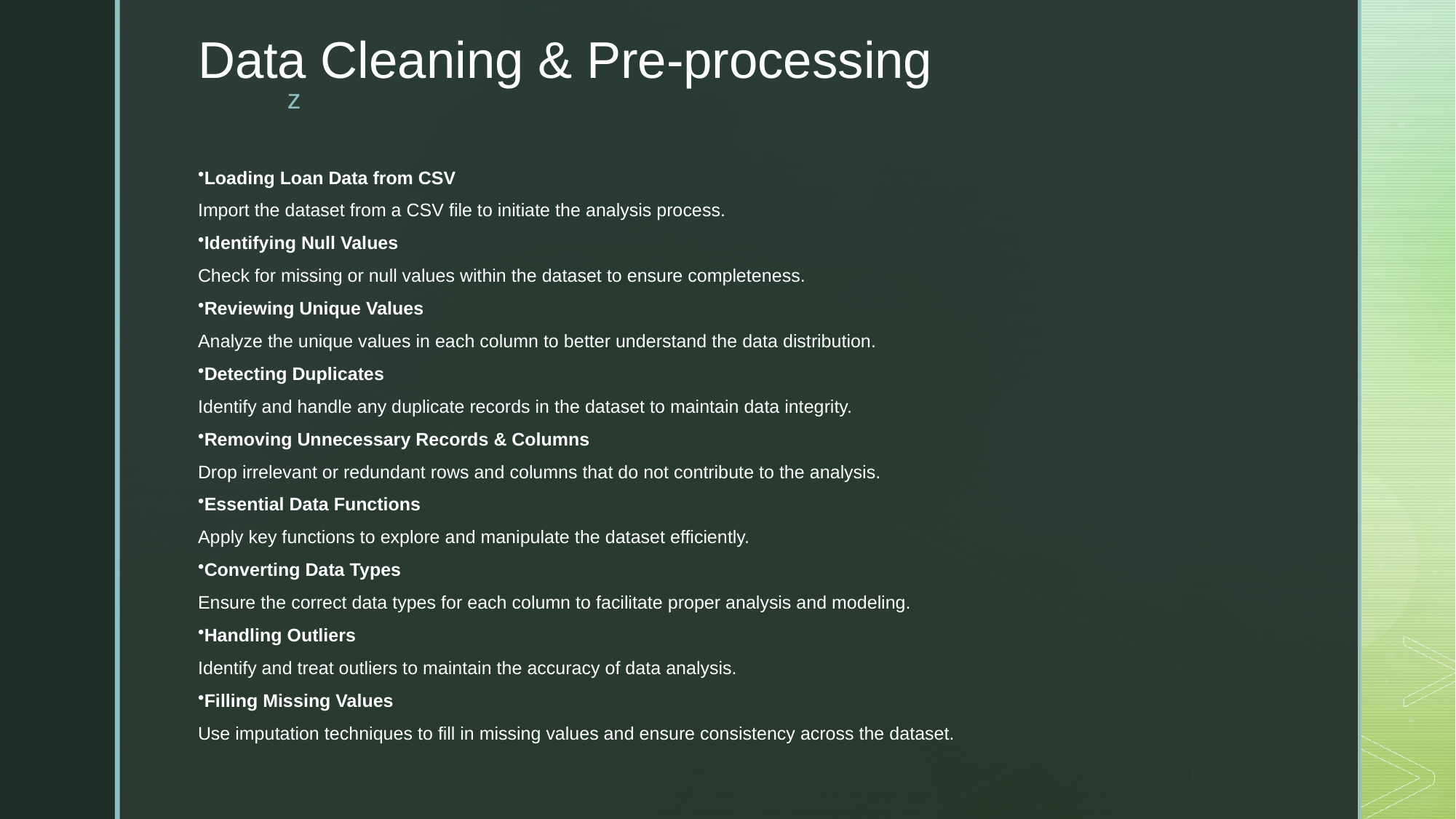

# Data Cleaning & Pre-processing
Loading Loan Data from CSV
Import the dataset from a CSV file to initiate the analysis process.
Identifying Null Values
Check for missing or null values within the dataset to ensure completeness.
Reviewing Unique Values
Analyze the unique values in each column to better understand the data distribution.
Detecting Duplicates
Identify and handle any duplicate records in the dataset to maintain data integrity.
Removing Unnecessary Records & Columns
Drop irrelevant or redundant rows and columns that do not contribute to the analysis.
Essential Data Functions
Apply key functions to explore and manipulate the dataset efficiently.
Converting Data Types
Ensure the correct data types for each column to facilitate proper analysis and modeling.
Handling Outliers
Identify and treat outliers to maintain the accuracy of data analysis.
Filling Missing Values
Use imputation techniques to fill in missing values and ensure consistency across the dataset.